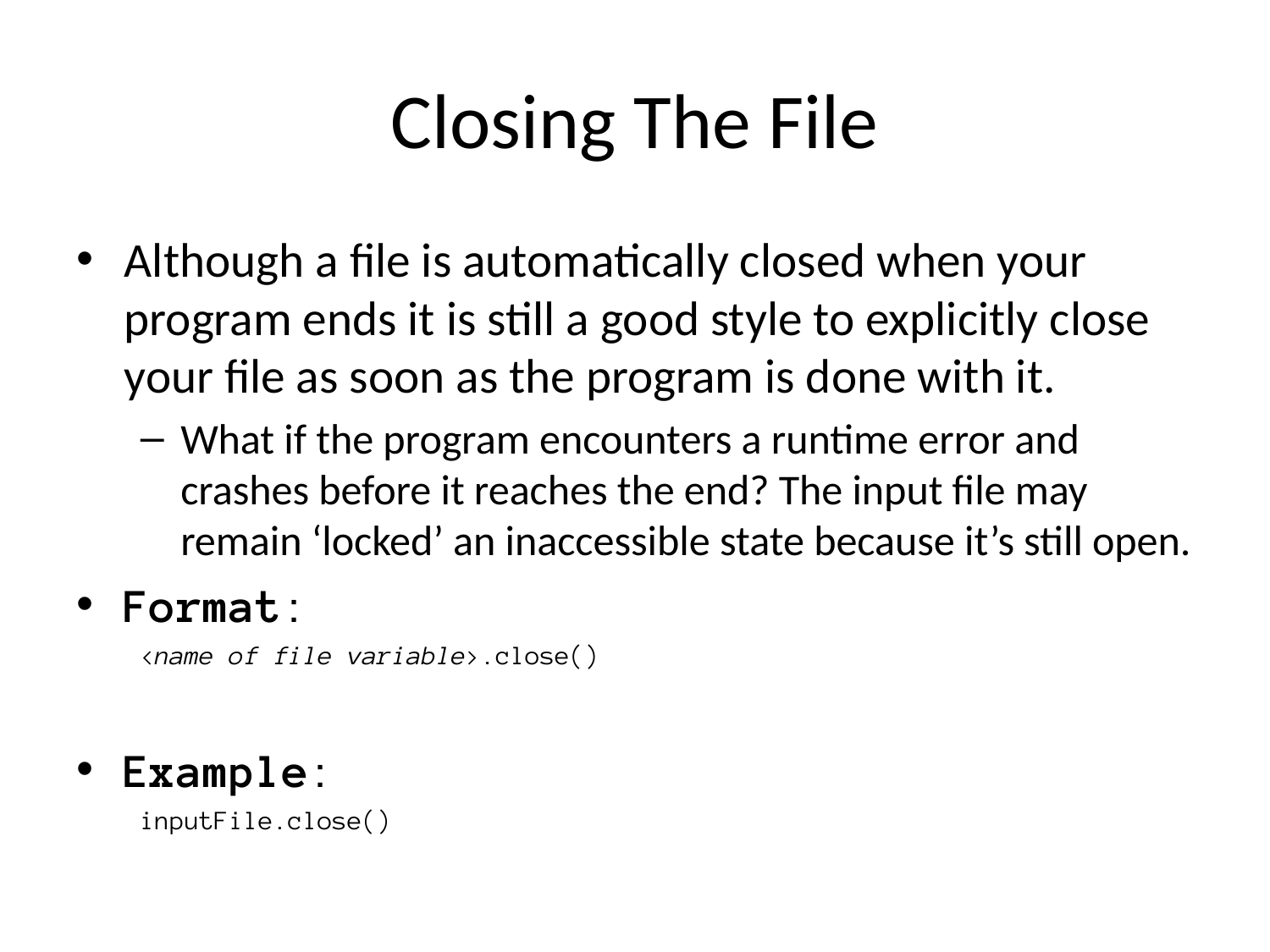

# Closing The File
Although a file is automatically closed when your program ends it is still a good style to explicitly close your file as soon as the program is done with it.
What if the program encounters a runtime error and crashes before it reaches the end? The input file may remain ‘locked’ an inaccessible state because it’s still open.
Format:
<name of file variable>.close()

Example:
inputFile.close()